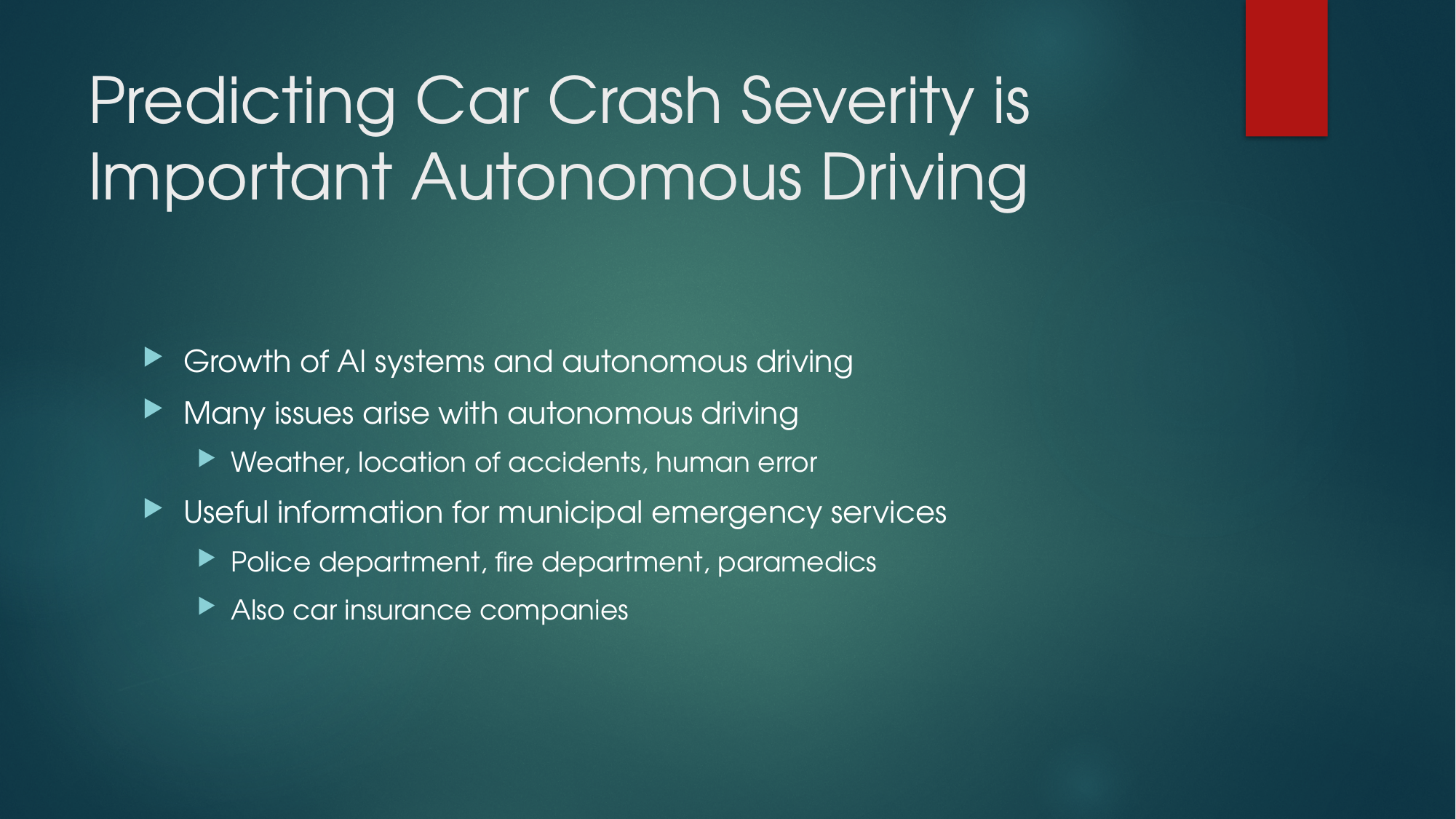

# Predicting Car Crash Severity is Important Autonomous Driving
Growth of AI systems and autonomous driving
Many issues arise with autonomous driving
Weather, location of accidents, human error
Useful information for municipal emergency services
Police department, fire department, paramedics
Also car insurance companies